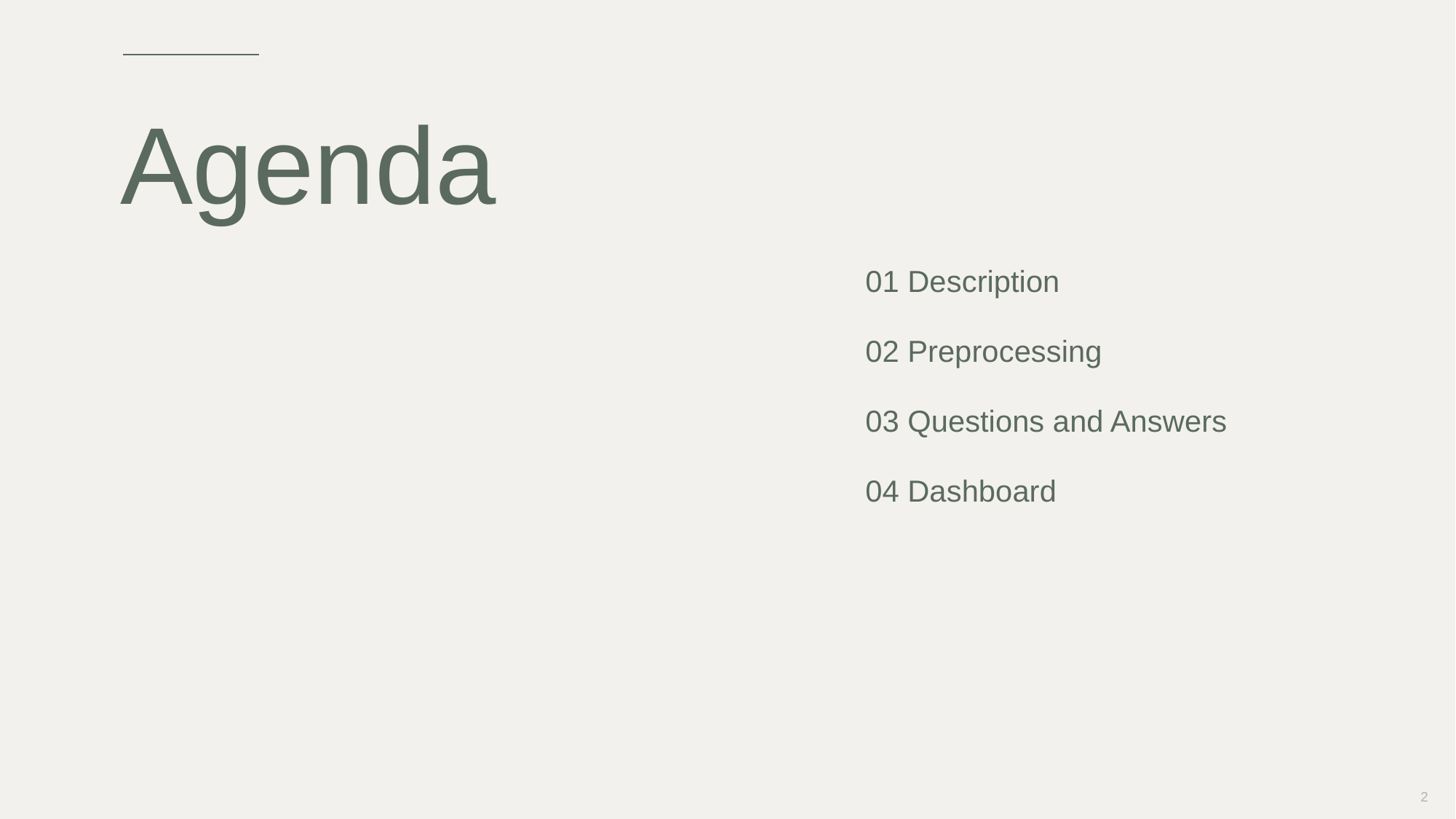

# Agenda
01 Description
02 Preprocessing
03 Questions and Answers
04 Dashboard

2